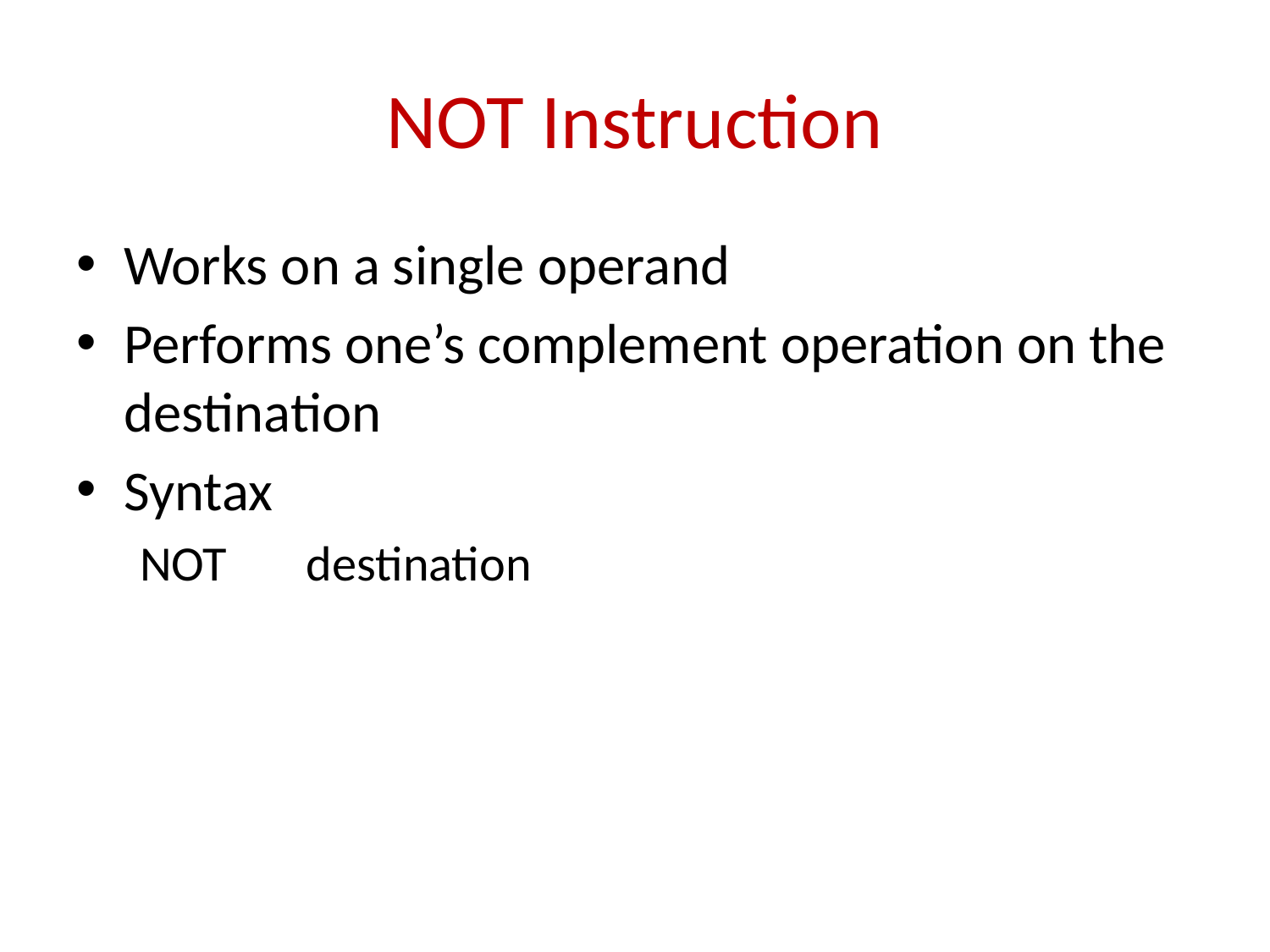

NOT Instruction
# Works on a single operand
Performs one’s complement operation on the destination
Syntax
NOT 	destination